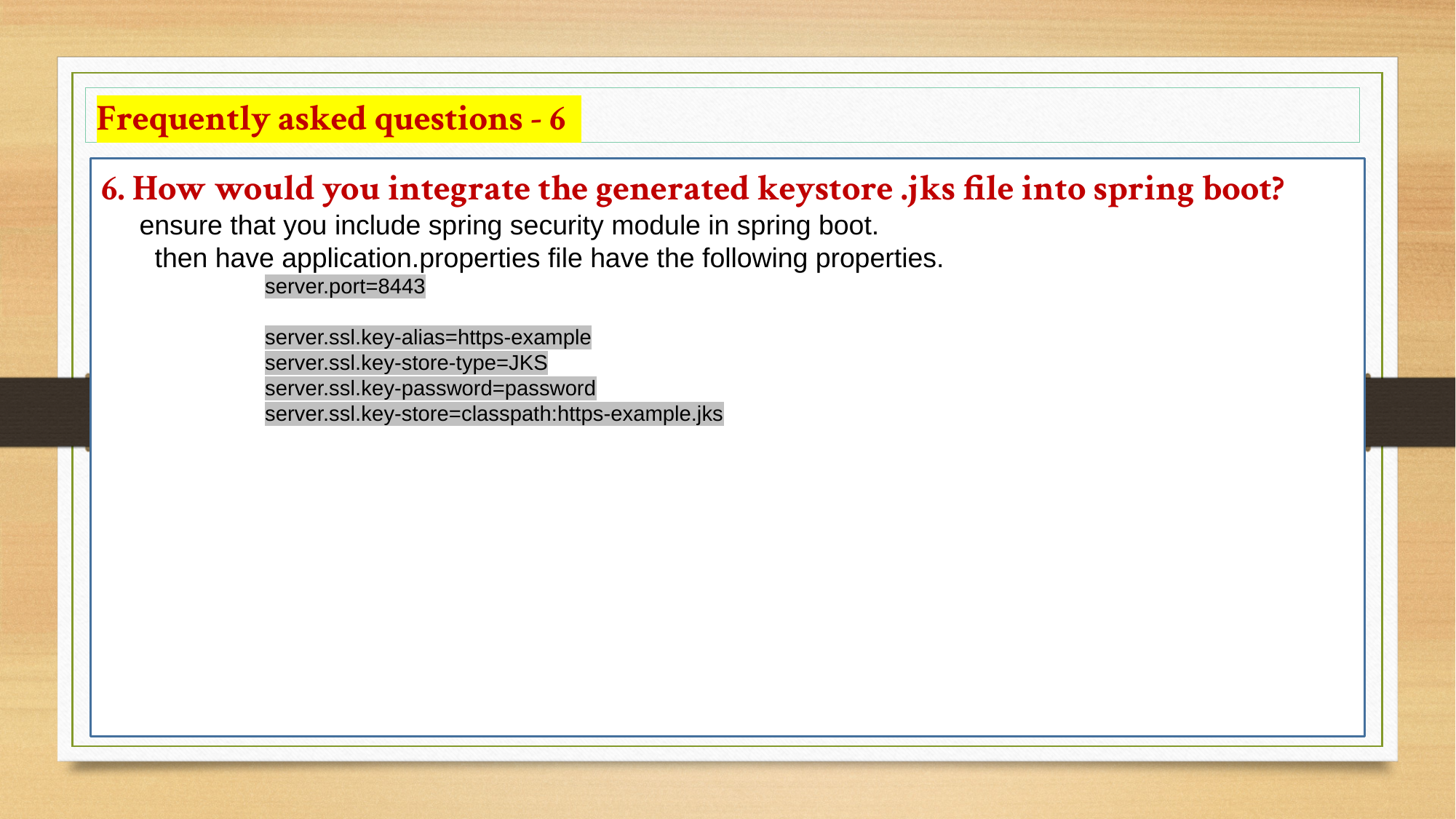

Frequently asked questions - 6
6. How would you integrate the generated keystore .jks file into spring boot?
     ensure that you include spring security module in spring boot.
       then have application.properties file have the following properties.
server.port=8443

server.ssl.key-alias=https-example
server.ssl.key-store-type=JKS
server.ssl.key-password=password
server.ssl.key-store=classpath:https-example.jks

17